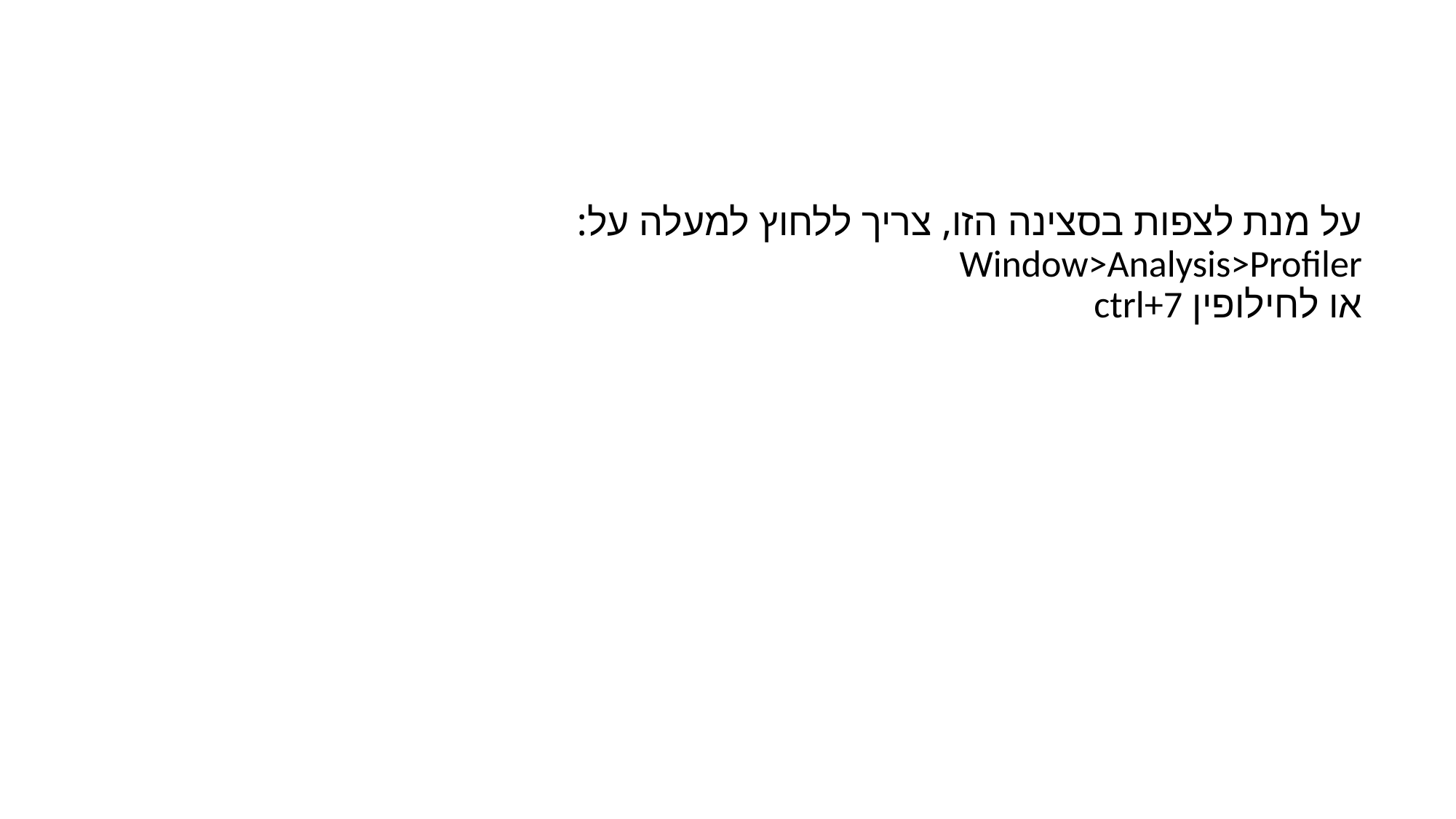

# על מנת לצפות בסצינה הזו, צריך ללחוץ למעלה על: Window>Analysis>Profiler או לחילופין ctrl+7